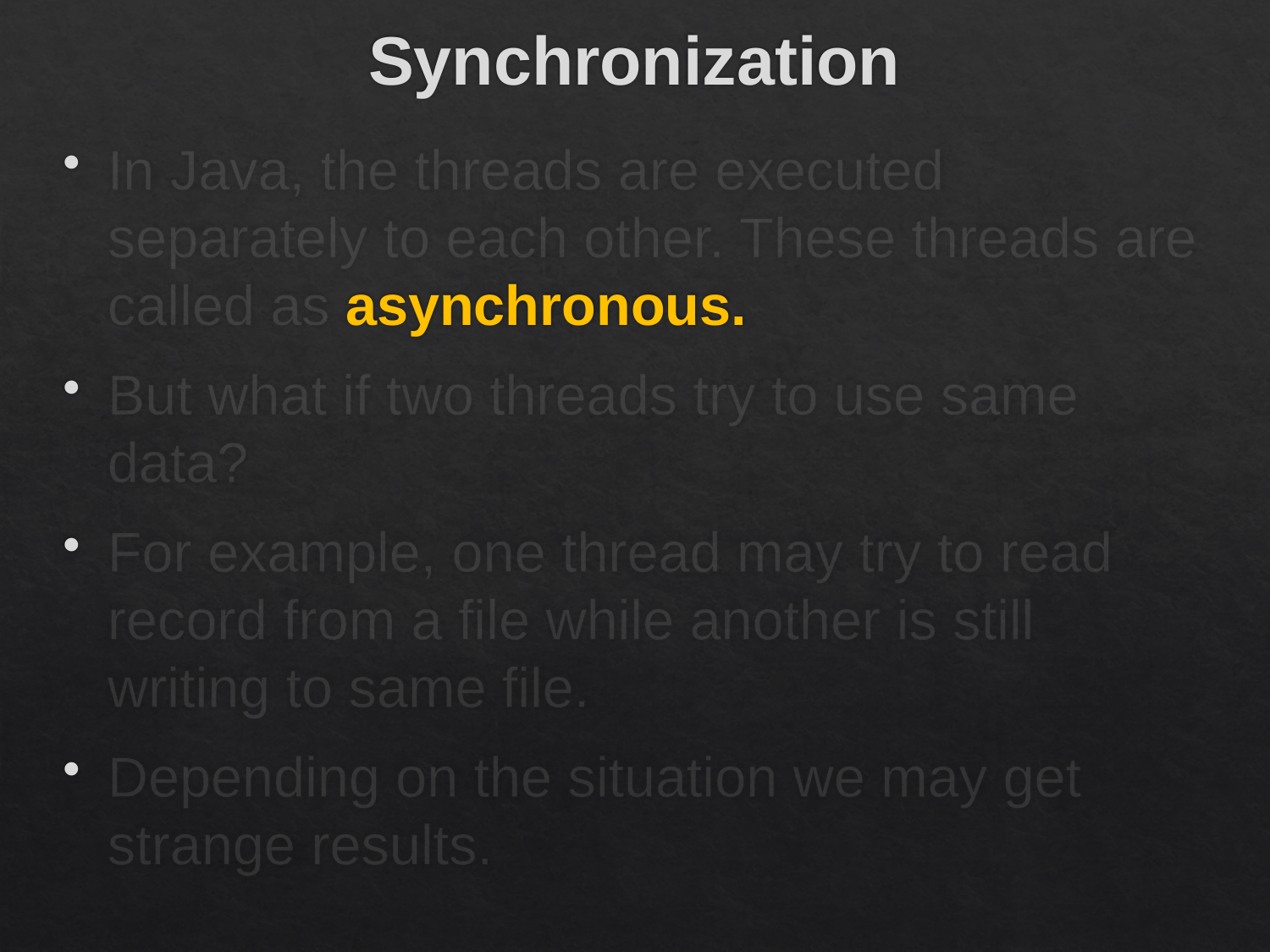

# Synchronization
In Java, the threads are executed separately to each other. These threads are called as asynchronous.
But what if two threads try to use same data?
For example, one thread may try to read record from a file while another is still writing to same file.
Depending on the situation we may get strange results.